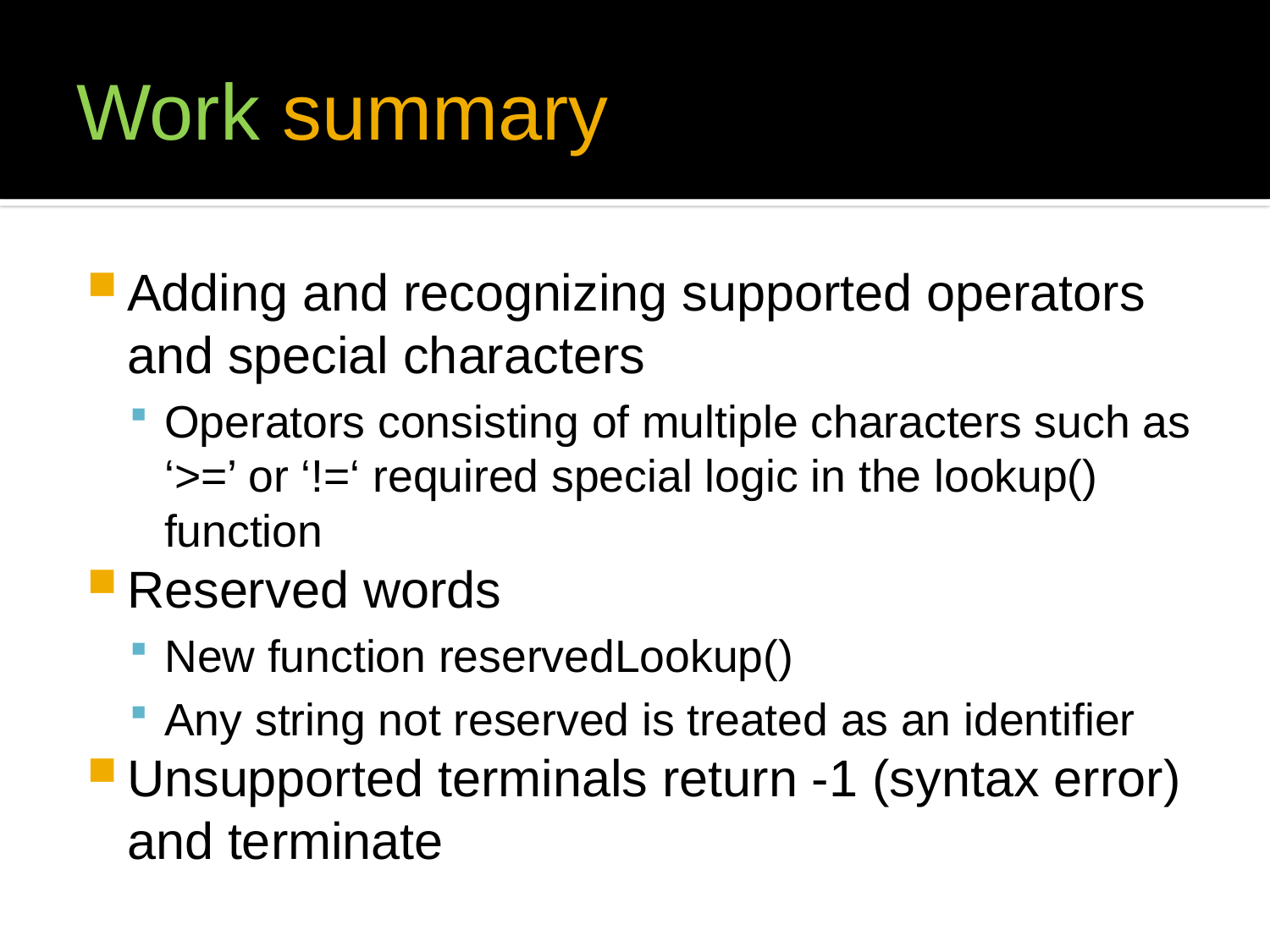

# Work summary
Adding and recognizing supported operators and special characters
Operators consisting of multiple characters such as ‘>=’ or ‘!=‘ required special logic in the lookup() function
Reserved words
New function reservedLookup()
Any string not reserved is treated as an identifier
Unsupported terminals return -1 (syntax error) and terminate